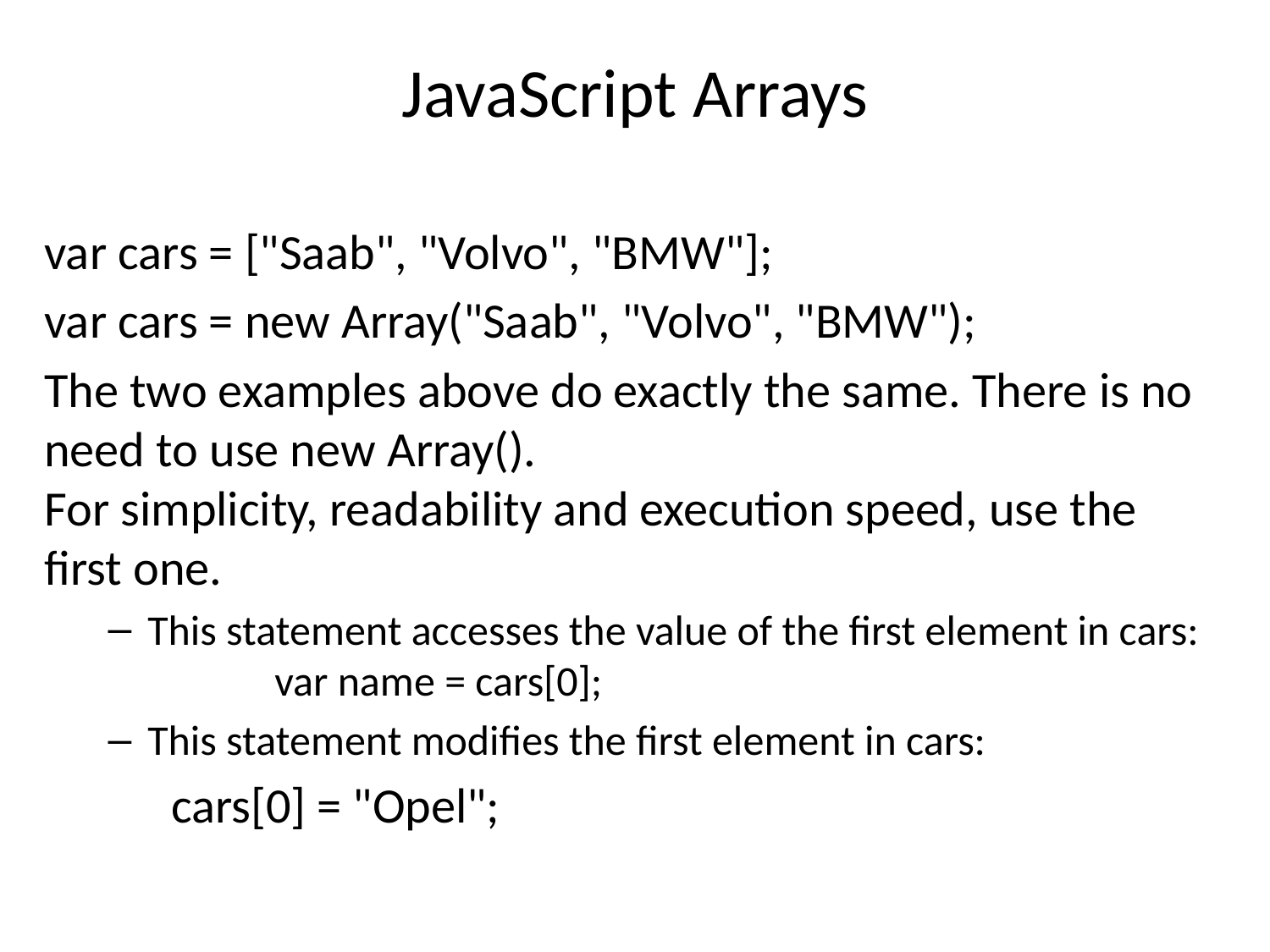

JavaScript Arrays

var cars = ["Saab", "Volvo", "BMW"];
var cars = new Array("Saab", "Volvo", "BMW");
The two examples above do exactly the same. There is no need to use new Array().
For simplicity, readability and execution speed, use the first one.
This statement accesses the value of the first element in cars: 	var name = cars[0];
This statement modifies the first element in cars:
	cars[0] = "Opel";